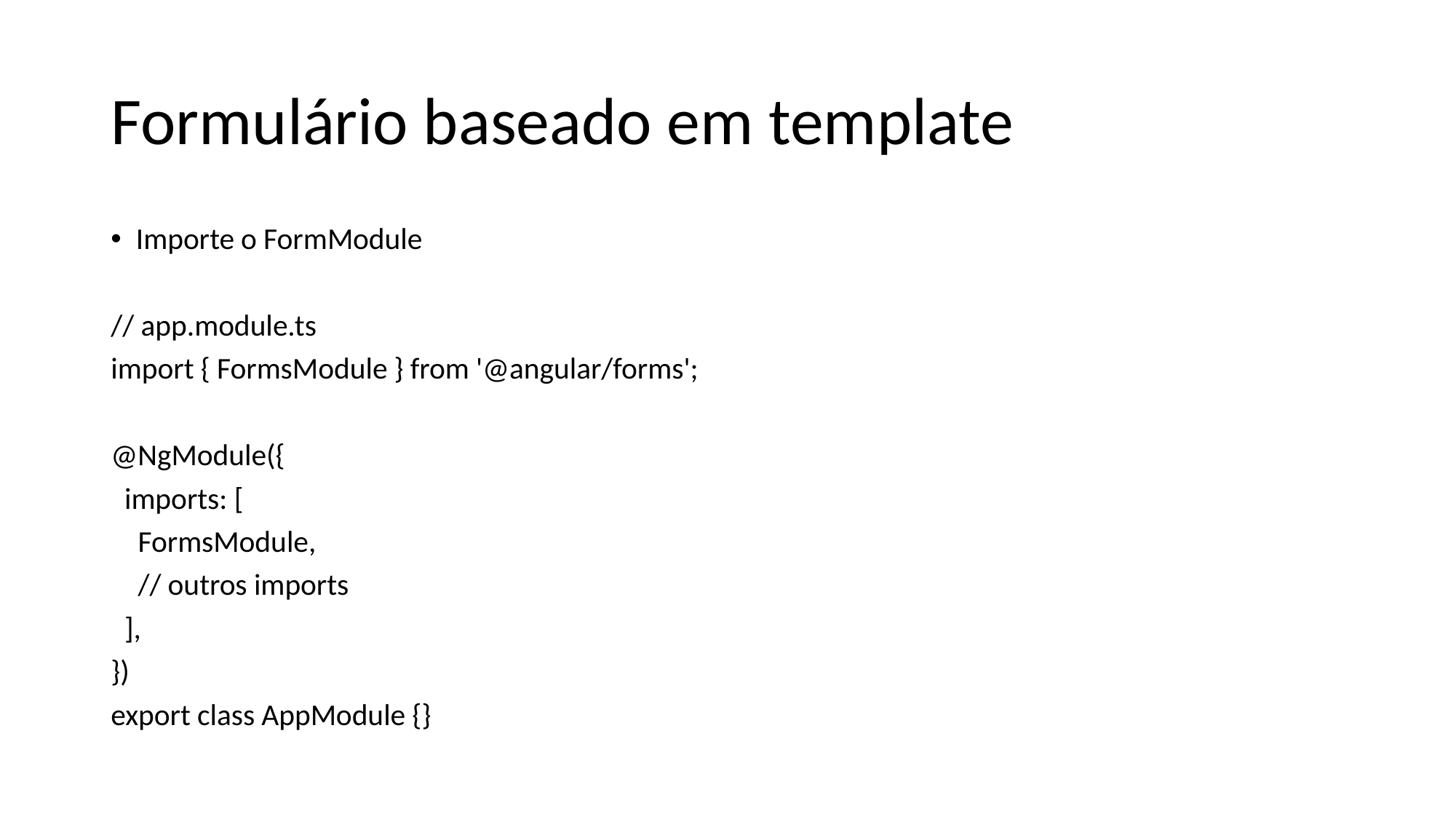

# Formulário baseado em template
Importe o FormModule

// app.module.ts
import { FormsModule } from '@angular/forms';

@NgModule({
  imports: [
    FormsModule,
    // outros imports
  ],
})
export class AppModule {}